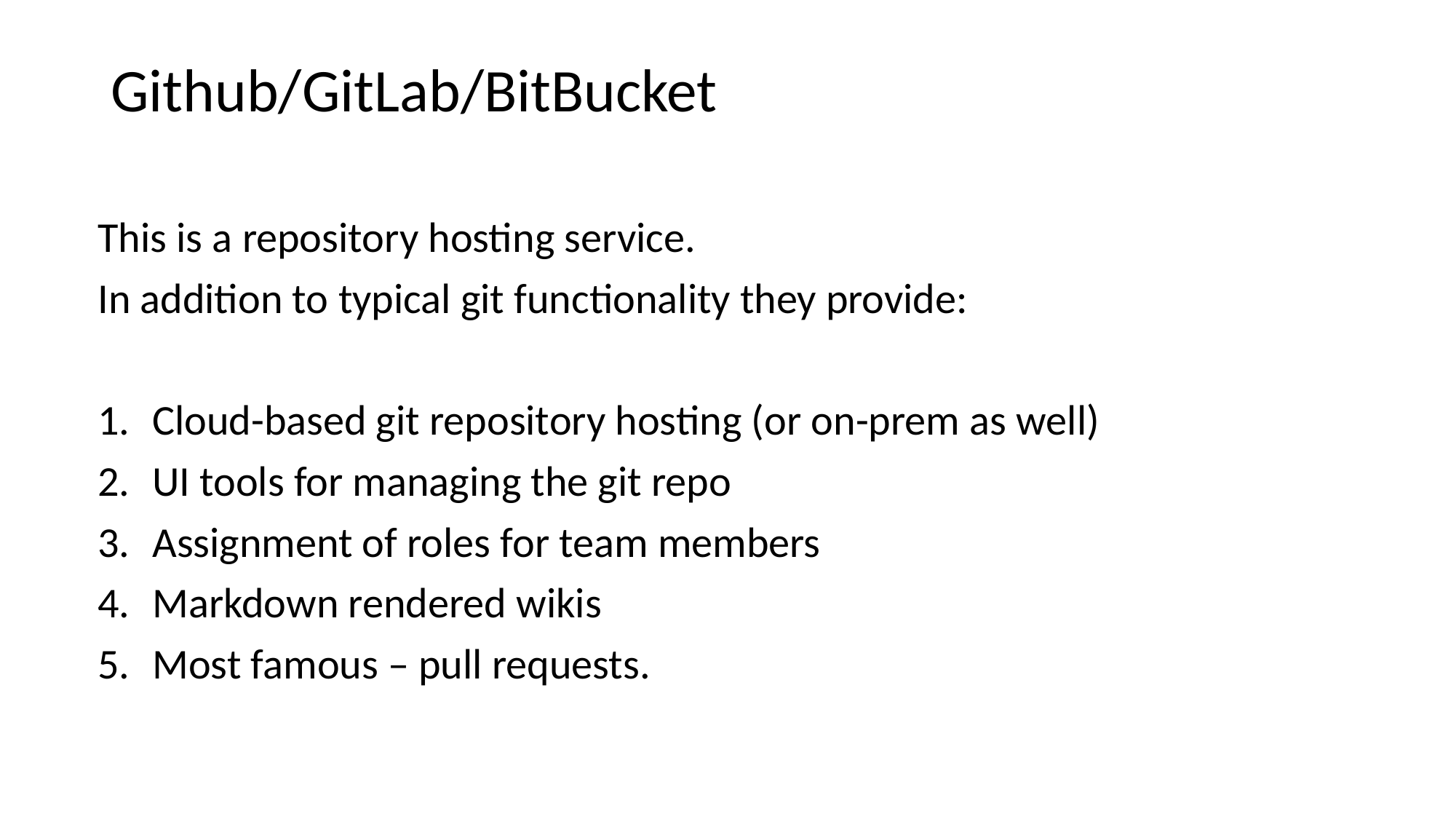

# Github/GitLab/BitBucket
This is a repository hosting service.
In addition to typical git functionality they provide:

Cloud-based git repository hosting (or on-prem as well)
UI tools for managing the git repo
Assignment of roles for team members
Markdown rendered wikis
Most famous – pull requests.